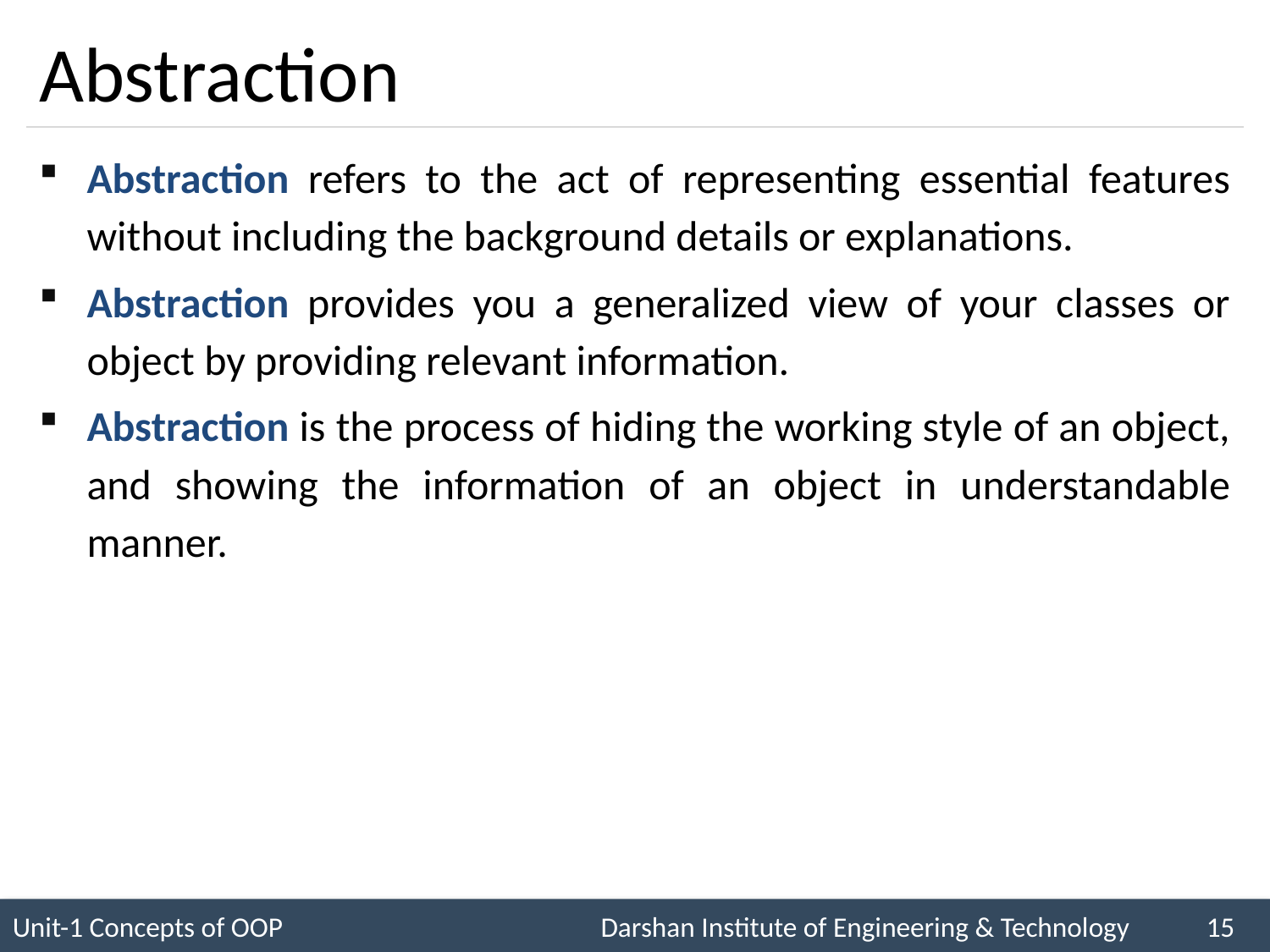

# Abstraction
Abstraction refers to the act of representing essential features without including the background details or explanations.
Abstraction provides you a generalized view of your classes or object by providing relevant information.
Abstraction is the process of hiding the working style of an object, and showing the information of an object in understandable manner.